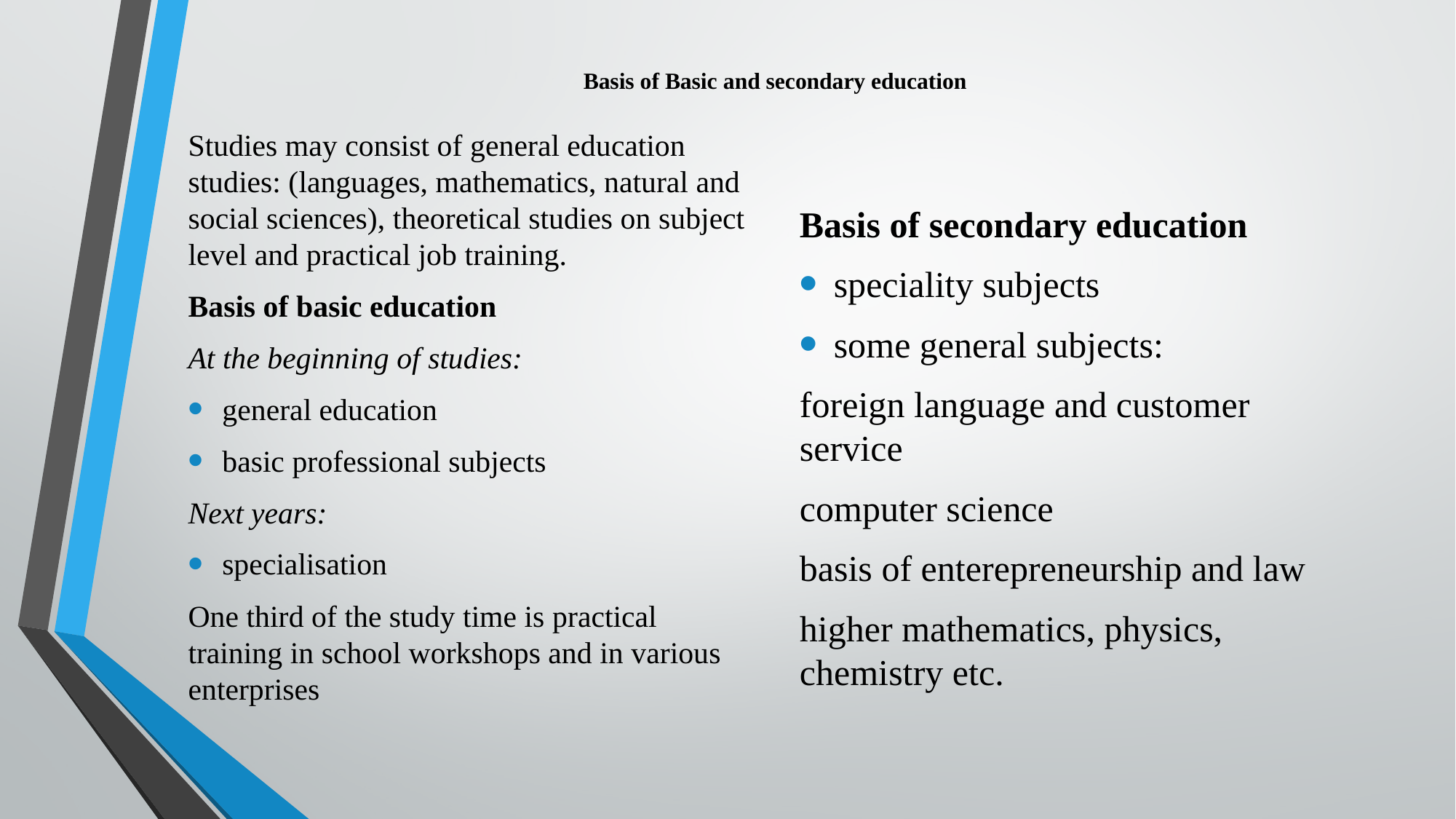

# Basis of Basic and secondary education
Studies may consist of general education studies: (languages, mathematics, natural and social sciences), theoretical studies on subject level and practical job training.
Basis of basic education
At the beginning of studies:
general education
basic professional subjects
Next years:
specialisation
One third of the study time is practical training in school workshops and in various enterprises

Basis of secondary education
speciality subjects
some general subjects:
foreign language and customer service
computer science
basis of enterepreneurship and law
higher mathematics, physics, chemistry etc.